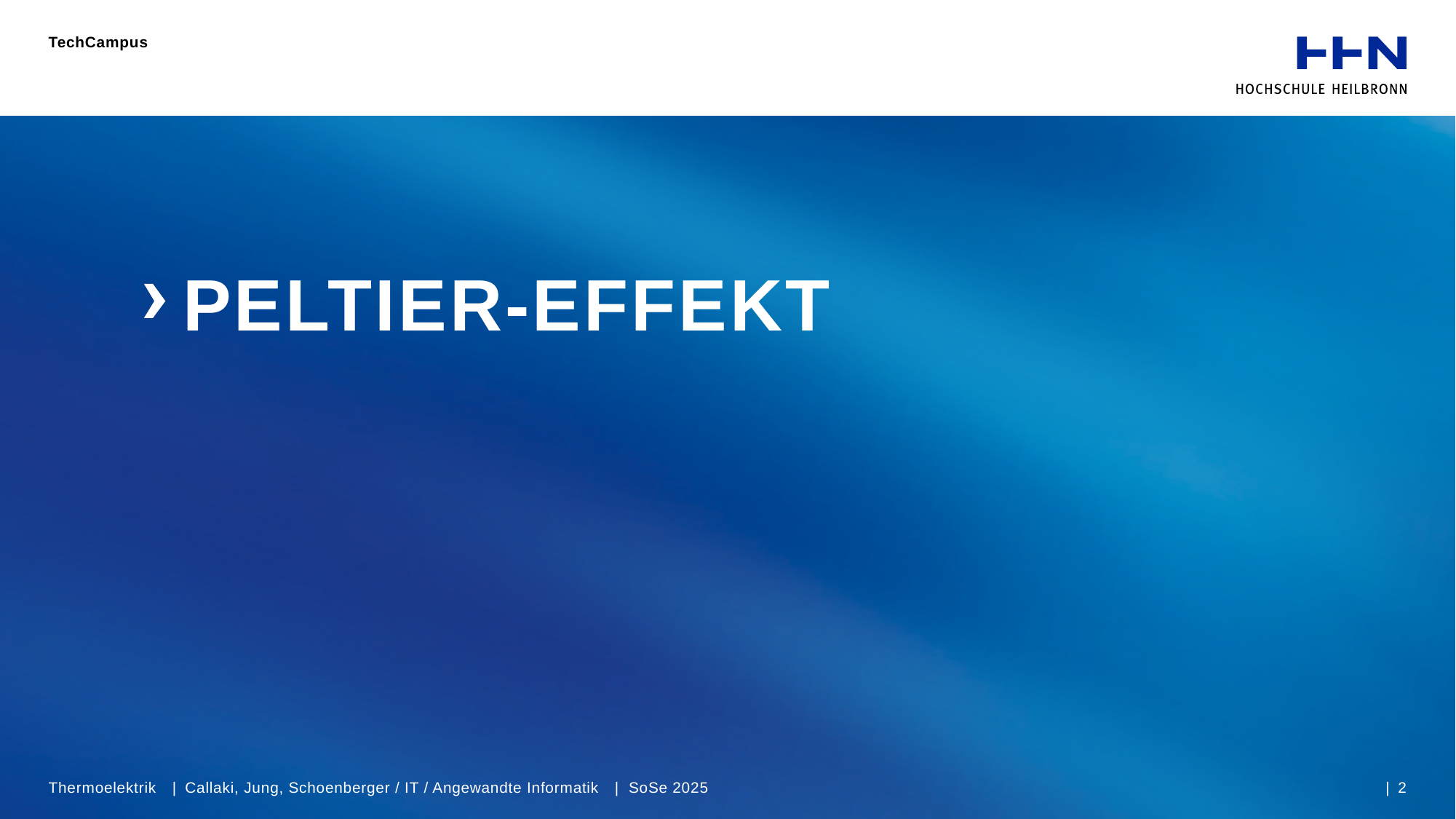

TechCampus
# Peltier-Effekt
Thermoelektrik | Callaki, Jung, Schoenberger / IT / Angewandte Informatik |  SoSe 2025
|  2